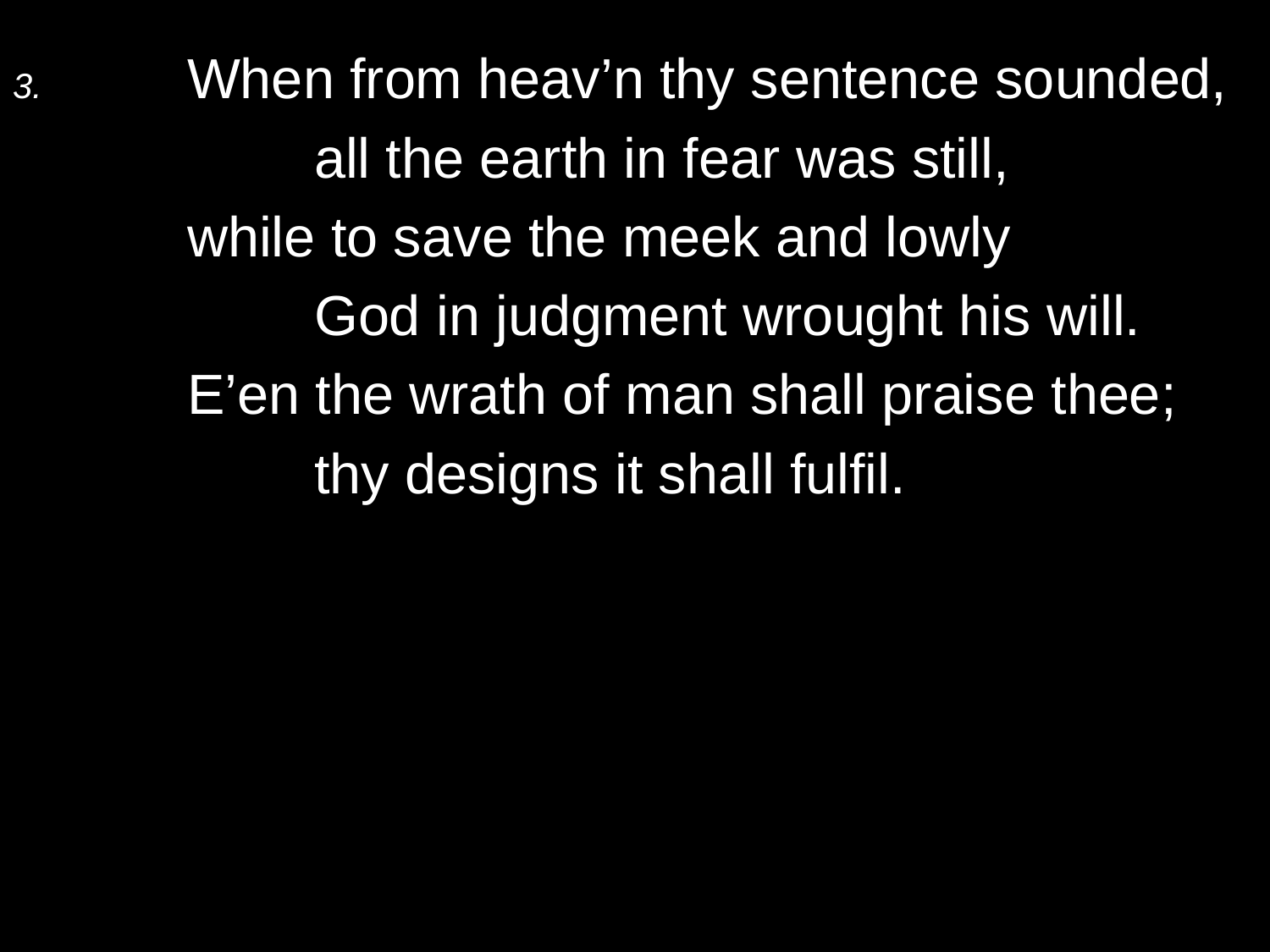

3.	When from heav’n thy sentence sounded,
		all the earth in fear was still,
	while to save the meek and lowly
		God in judgment wrought his will.
	E’en the wrath of man shall praise thee;
		thy designs it shall fulfil.